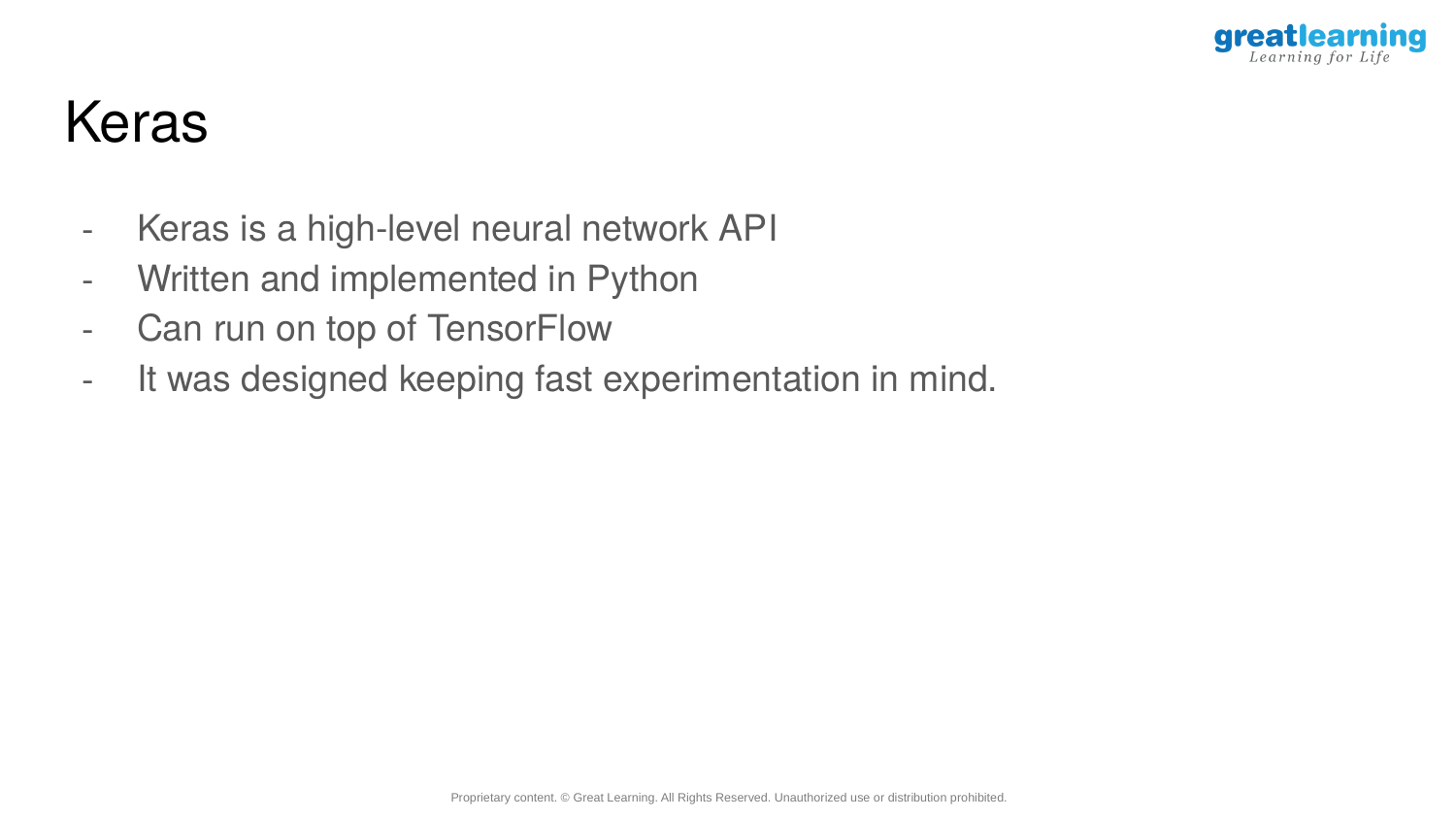

# Keras
Keras is a high-level neural network API
Written and implemented in Python
Can run on top of TensorFlow
It was designed keeping fast experimentation in mind.